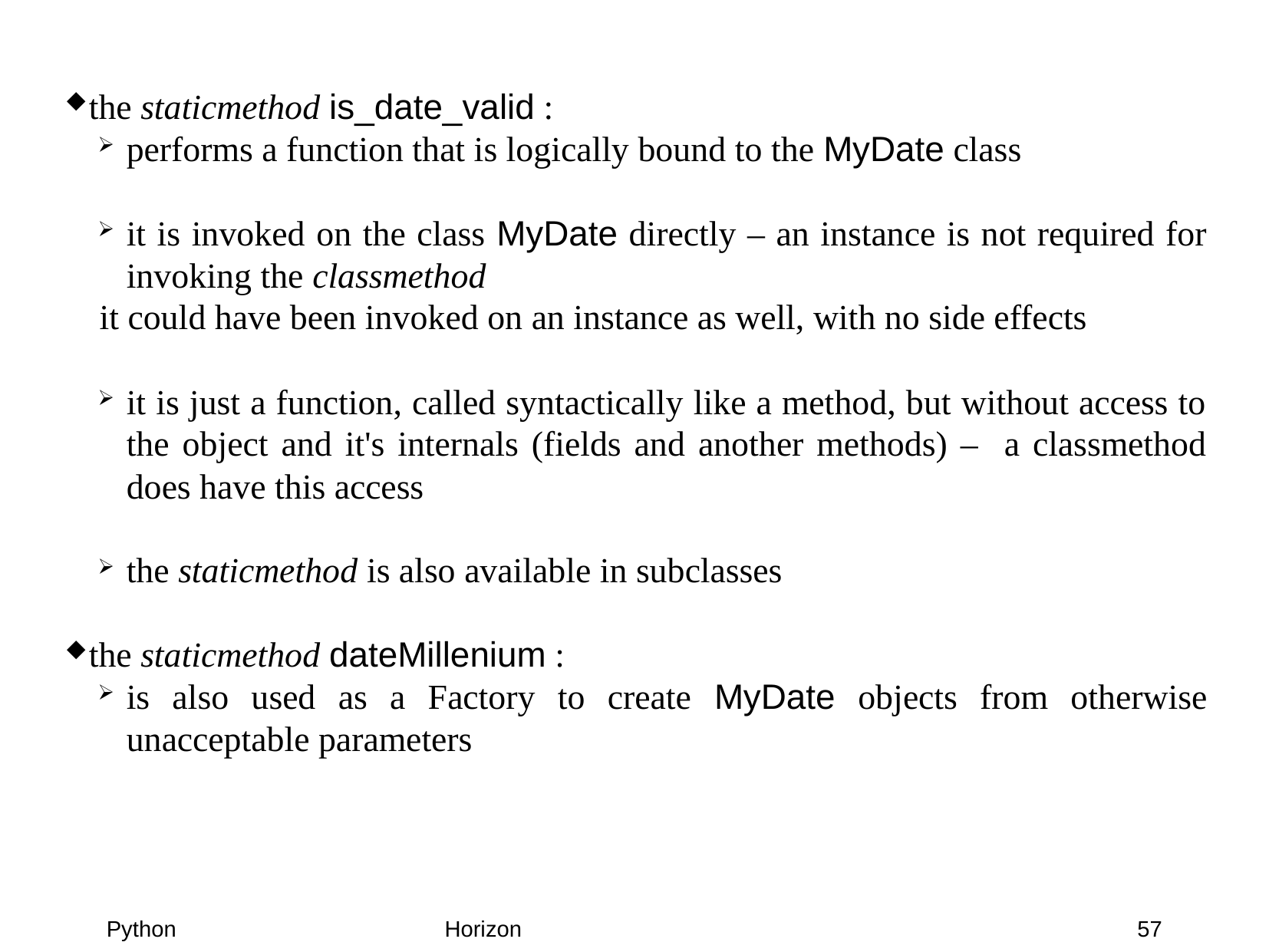

the staticmethod is_date_valid :
performs a function that is logically bound to the MyDate class

it is invoked on the class MyDate directly – an instance is not required for invoking the classmethod
it could have been invoked on an instance as well, with no side effects

it is just a function, called syntactically like a method, but without access to the object and it's internals (fields and another methods) –  a classmethod does have this access

the staticmethod is also available in subclasses

the staticmethod dateMillenium :
is also used as a Factory to create MyDate objects from otherwise unacceptable parameters
57
Python
Horizon